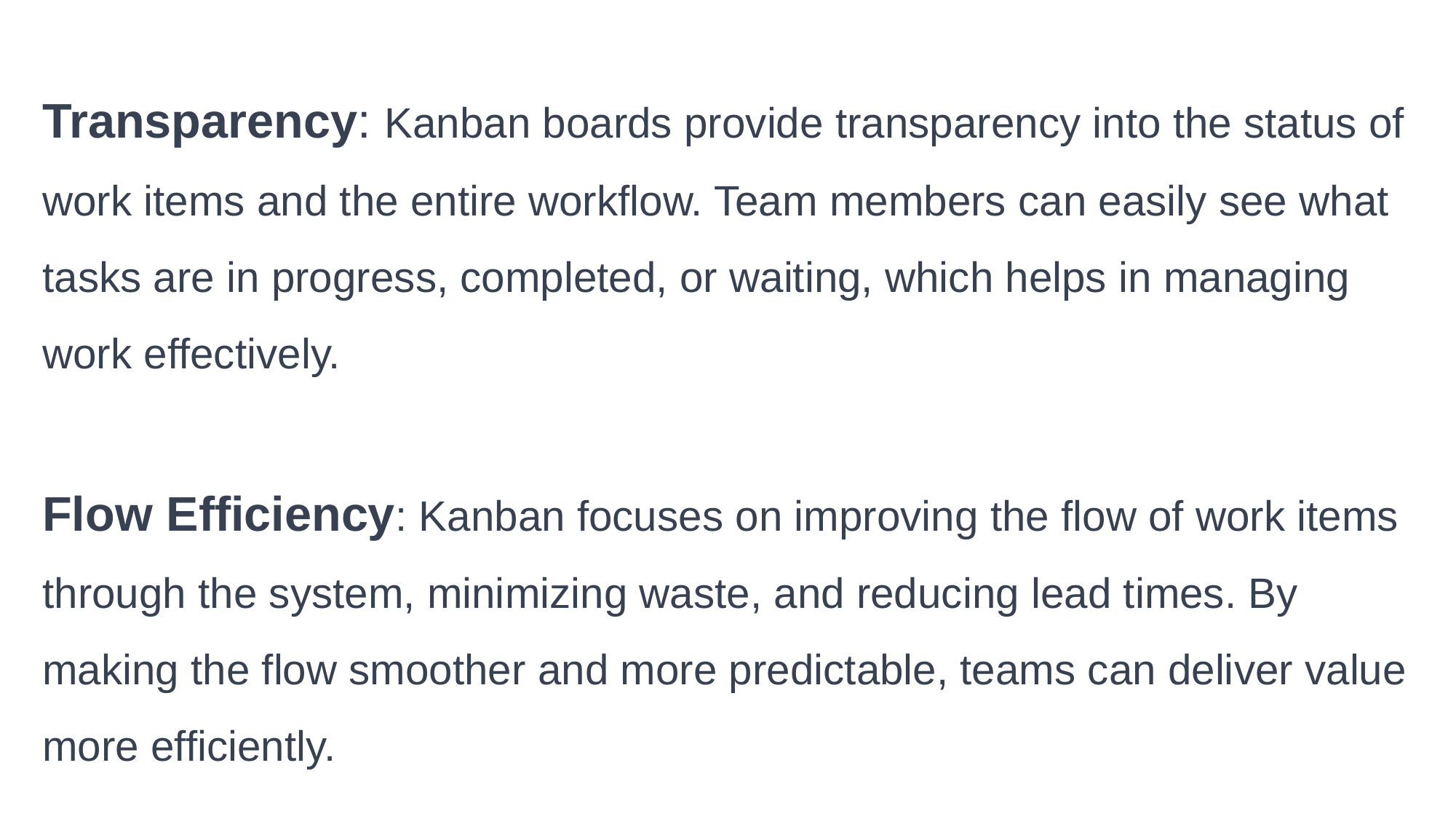

Transparency: Kanban boards provide transparency into the status of work items and the entire workflow. Team members can easily see what tasks are in progress, completed, or waiting, which helps in managing work effectively.

Flow Efficiency: Kanban focuses on improving the flow of work items through the system, minimizing waste, and reducing lead times. By making the flow smoother and more predictable, teams can deliver value more efficiently.